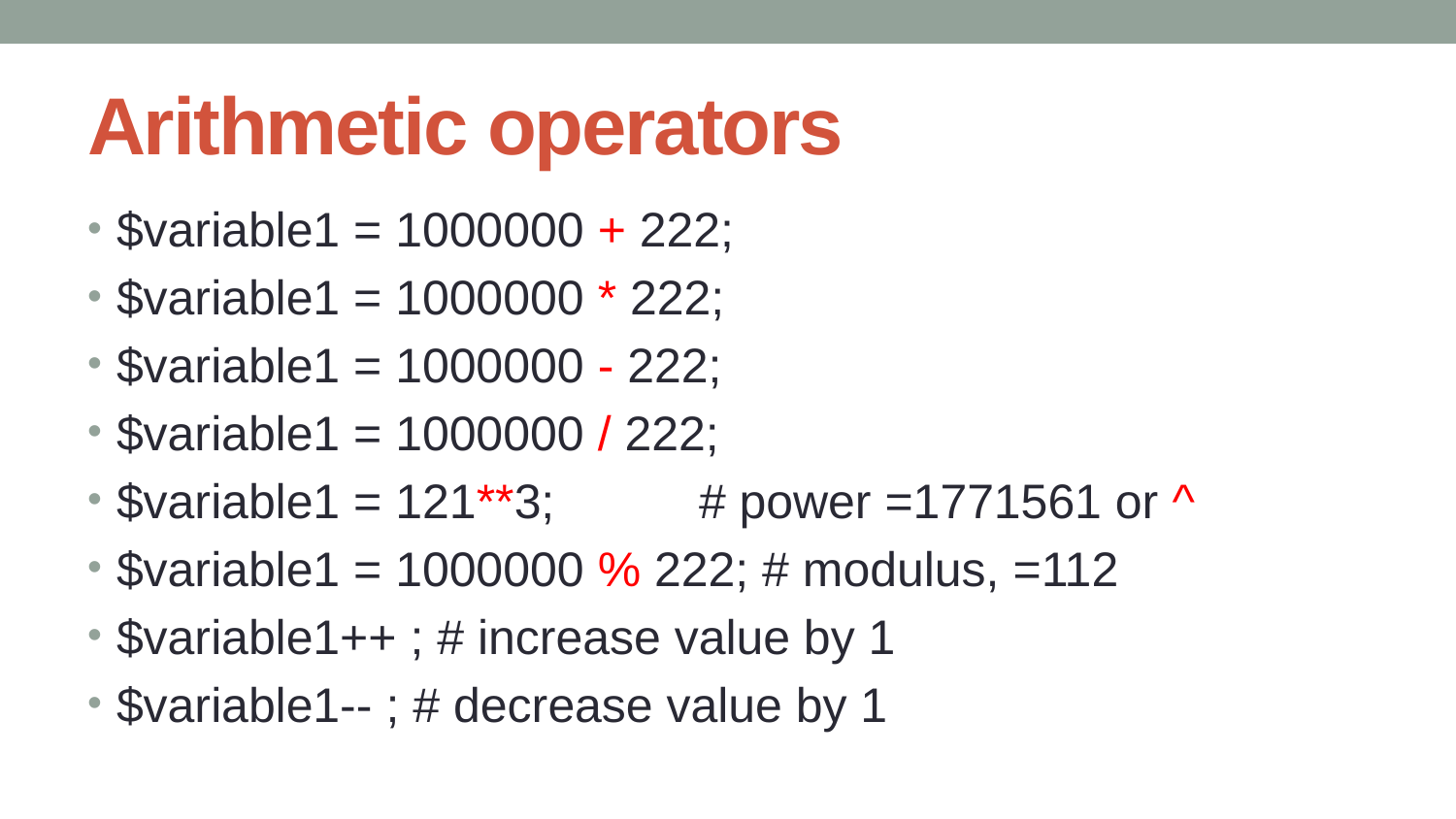

# Arithmetic operators
$variable1 = 1000000 + 222;
$variable1 = 1000000 * 222;
$variable1 = 1000000 - 222;
$variable1 = 1000000 / 222;
$variable1 = 121**3; 	# power =1771561 or ^
$variable1 = 1000000 % 222; # modulus, =112
$variable1++ ; # increase value by 1
$variable1-- ; # decrease value by 1